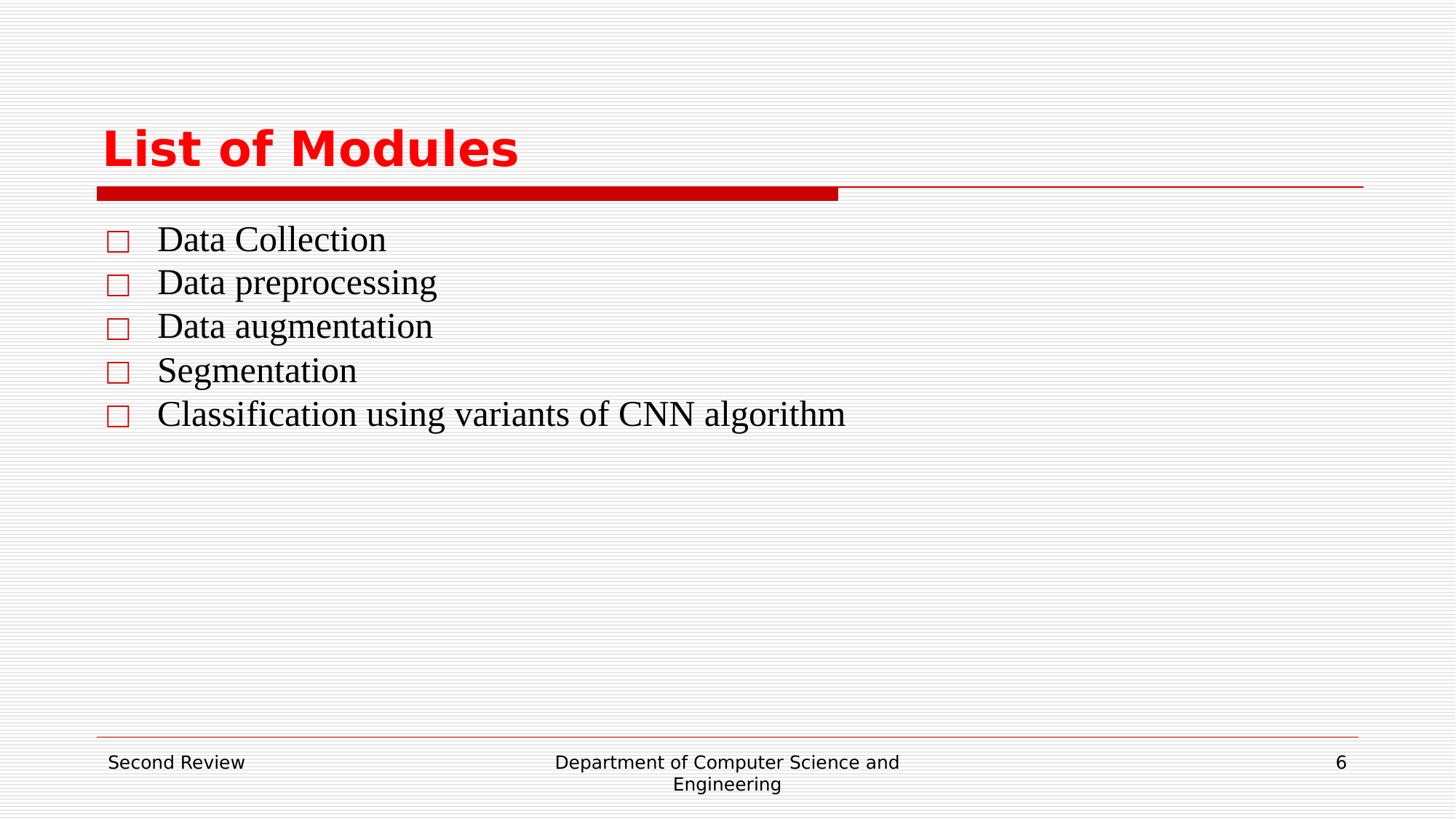

# List of Modules
Data Collection
Data preprocessing
Data augmentation
Segmentation
Classification using variants of CNN algorithm

Second Review
Department of Computer Science and Engineering
6